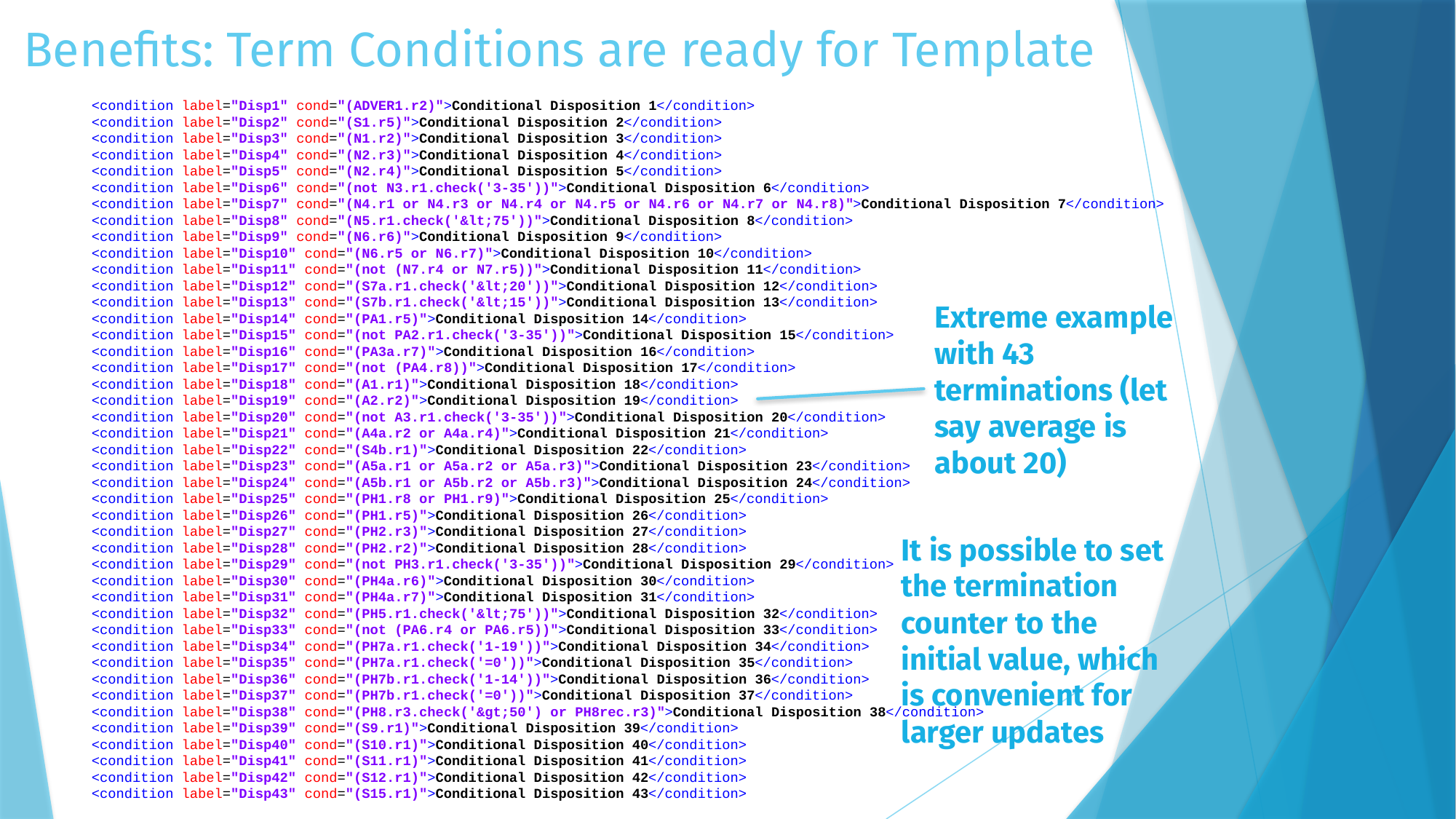

# Benefits: Term Conditions are ready for Template
<condition label="Disp1" cond="(ADVER1.r2)">Conditional Disposition 1</condition>
<condition label="Disp2" cond="(S1.r5)">Conditional Disposition 2</condition>
<condition label="Disp3" cond="(N1.r2)">Conditional Disposition 3</condition>
<condition label="Disp4" cond="(N2.r3)">Conditional Disposition 4</condition>
<condition label="Disp5" cond="(N2.r4)">Conditional Disposition 5</condition>
<condition label="Disp6" cond="(not N3.r1.check('3-35'))">Conditional Disposition 6</condition>
<condition label="Disp7" cond="(N4.r1 or N4.r3 or N4.r4 or N4.r5 or N4.r6 or N4.r7 or N4.r8)">Conditional Disposition 7</condition>
<condition label="Disp8" cond="(N5.r1.check('&lt;75'))">Conditional Disposition 8</condition>
<condition label="Disp9" cond="(N6.r6)">Conditional Disposition 9</condition>
<condition label="Disp10" cond="(N6.r5 or N6.r7)">Conditional Disposition 10</condition>
<condition label="Disp11" cond="(not (N7.r4 or N7.r5))">Conditional Disposition 11</condition>
<condition label="Disp12" cond="(S7a.r1.check('&lt;20'))">Conditional Disposition 12</condition>
<condition label="Disp13" cond="(S7b.r1.check('&lt;15'))">Conditional Disposition 13</condition>
<condition label="Disp14" cond="(PA1.r5)">Conditional Disposition 14</condition>
<condition label="Disp15" cond="(not PA2.r1.check('3-35'))">Conditional Disposition 15</condition>
<condition label="Disp16" cond="(PA3a.r7)">Conditional Disposition 16</condition>
<condition label="Disp17" cond="(not (PA4.r8))">Conditional Disposition 17</condition>
<condition label="Disp18" cond="(A1.r1)">Conditional Disposition 18</condition>
<condition label="Disp19" cond="(A2.r2)">Conditional Disposition 19</condition>
<condition label="Disp20" cond="(not A3.r1.check('3-35'))">Conditional Disposition 20</condition>
<condition label="Disp21" cond="(A4a.r2 or A4a.r4)">Conditional Disposition 21</condition>
<condition label="Disp22" cond="(S4b.r1)">Conditional Disposition 22</condition>
<condition label="Disp23" cond="(A5a.r1 or A5a.r2 or A5a.r3)">Conditional Disposition 23</condition>
<condition label="Disp24" cond="(A5b.r1 or A5b.r2 or A5b.r3)">Conditional Disposition 24</condition>
<condition label="Disp25" cond="(PH1.r8 or PH1.r9)">Conditional Disposition 25</condition>
<condition label="Disp26" cond="(PH1.r5)">Conditional Disposition 26</condition>
<condition label="Disp27" cond="(PH2.r3)">Conditional Disposition 27</condition>
<condition label="Disp28" cond="(PH2.r2)">Conditional Disposition 28</condition>
<condition label="Disp29" cond="(not PH3.r1.check('3-35'))">Conditional Disposition 29</condition>
<condition label="Disp30" cond="(PH4a.r6)">Conditional Disposition 30</condition>
<condition label="Disp31" cond="(PH4a.r7)">Conditional Disposition 31</condition>
<condition label="Disp32" cond="(PH5.r1.check('&lt;75'))">Conditional Disposition 32</condition>
<condition label="Disp33" cond="(not (PA6.r4 or PA6.r5))">Conditional Disposition 33</condition>
<condition label="Disp34" cond="(PH7a.r1.check('1-19'))">Conditional Disposition 34</condition>
<condition label="Disp35" cond="(PH7a.r1.check('=0'))">Conditional Disposition 35</condition>
<condition label="Disp36" cond="(PH7b.r1.check('1-14'))">Conditional Disposition 36</condition>
<condition label="Disp37" cond="(PH7b.r1.check('=0'))">Conditional Disposition 37</condition>
<condition label="Disp38" cond="(PH8.r3.check('&gt;50') or PH8rec.r3)">Conditional Disposition 38</condition>
<condition label="Disp39" cond="(S9.r1)">Conditional Disposition 39</condition>
<condition label="Disp40" cond="(S10.r1)">Conditional Disposition 40</condition>
<condition label="Disp41" cond="(S11.r1)">Conditional Disposition 41</condition>
<condition label="Disp42" cond="(S12.r1)">Conditional Disposition 42</condition>
<condition label="Disp43" cond="(S15.r1)">Conditional Disposition 43</condition>
Extreme example with 43 terminations (let say average is about 20)
It is possible to set the termination counter to the initial value, which is convenient for larger updates